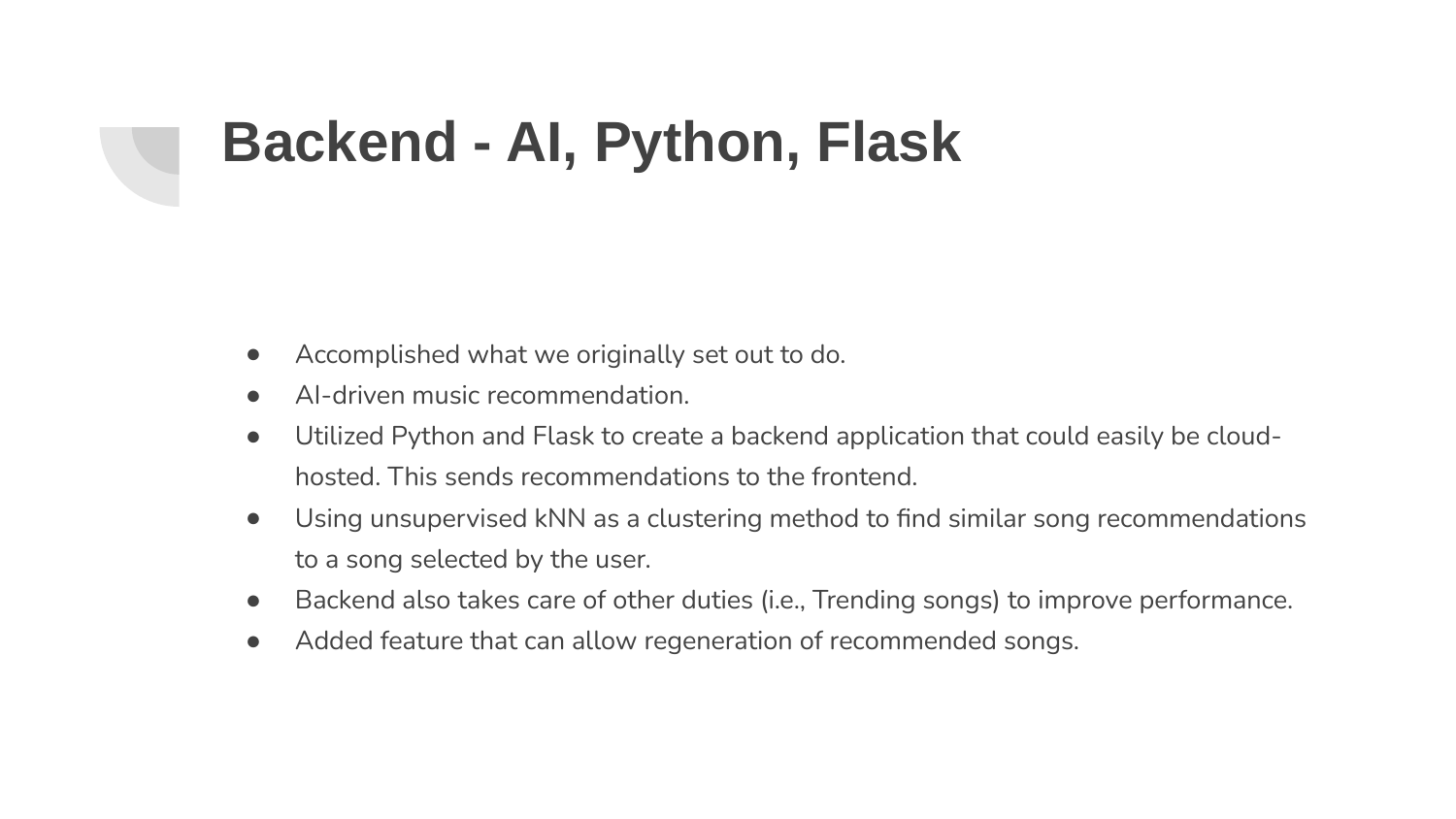

# Backend - AI, Python, Flask
Accomplished what we originally set out to do.
AI-driven music recommendation.
Utilized Python and Flask to create a backend application that could easily be cloud-hosted. This sends recommendations to the frontend.
Using unsupervised kNN as a clustering method to find similar song recommendations to a song selected by the user.
Backend also takes care of other duties (i.e., Trending songs) to improve performance.
Added feature that can allow regeneration of recommended songs.